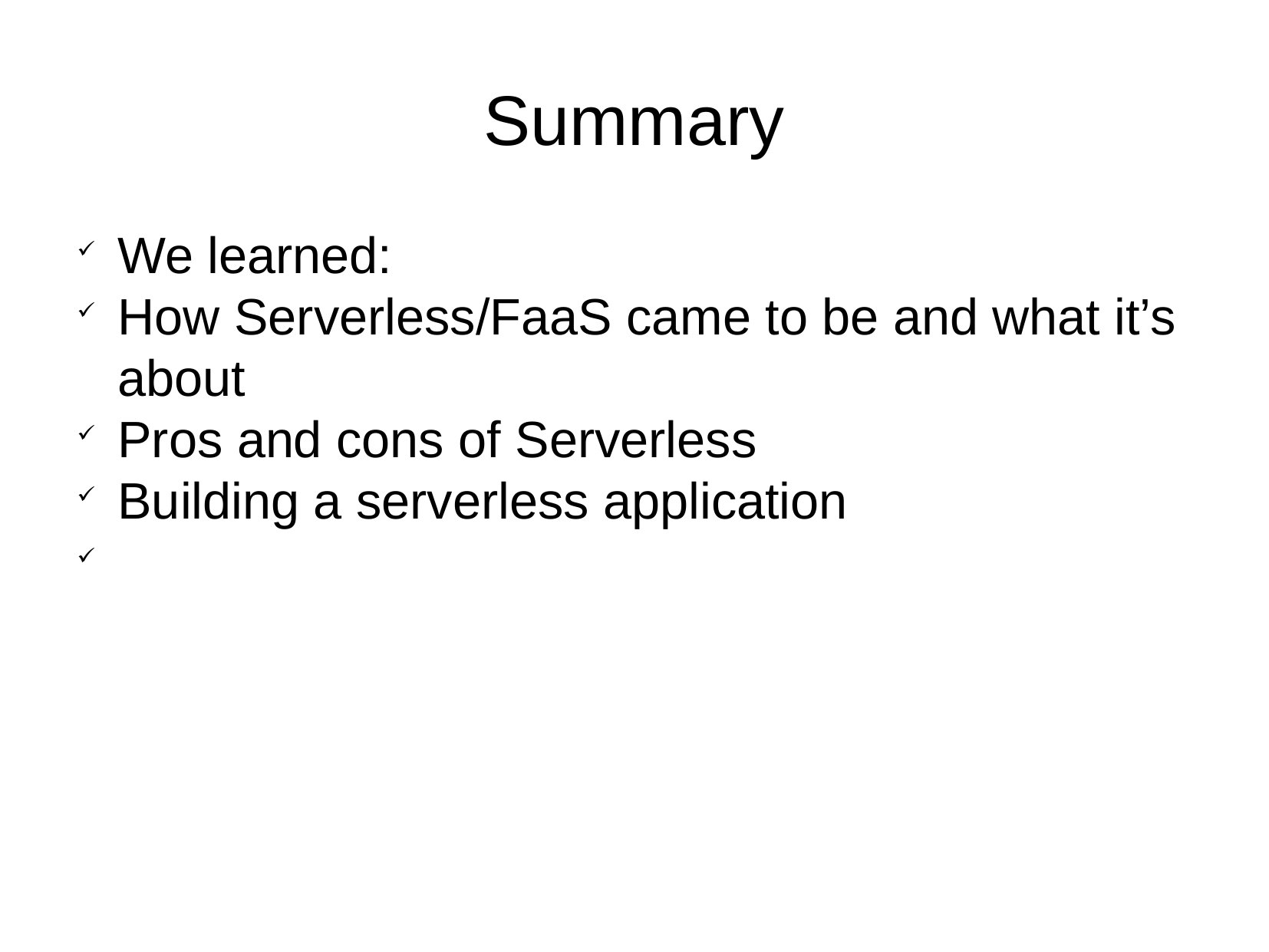

Summary
We learned:
How Serverless/FaaS came to be and what it’s about
Pros and cons of Serverless
Building a serverless application